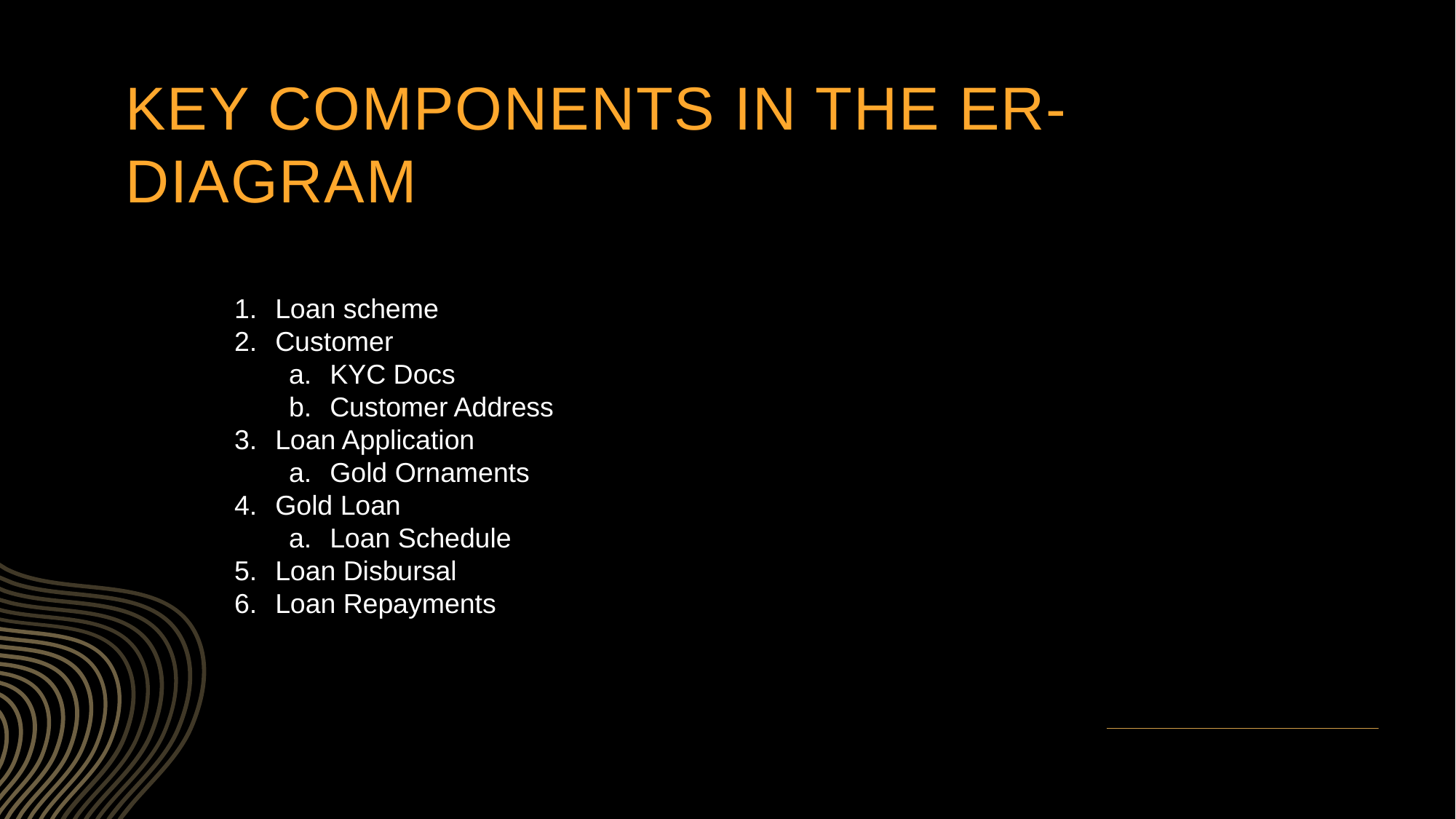

# Key components in the ER-Diagram

Loan scheme
Customer
KYC Docs
Customer Address
Loan Application
Gold Ornaments
Gold Loan
Loan Schedule
Loan Disbursal
Loan Repayments